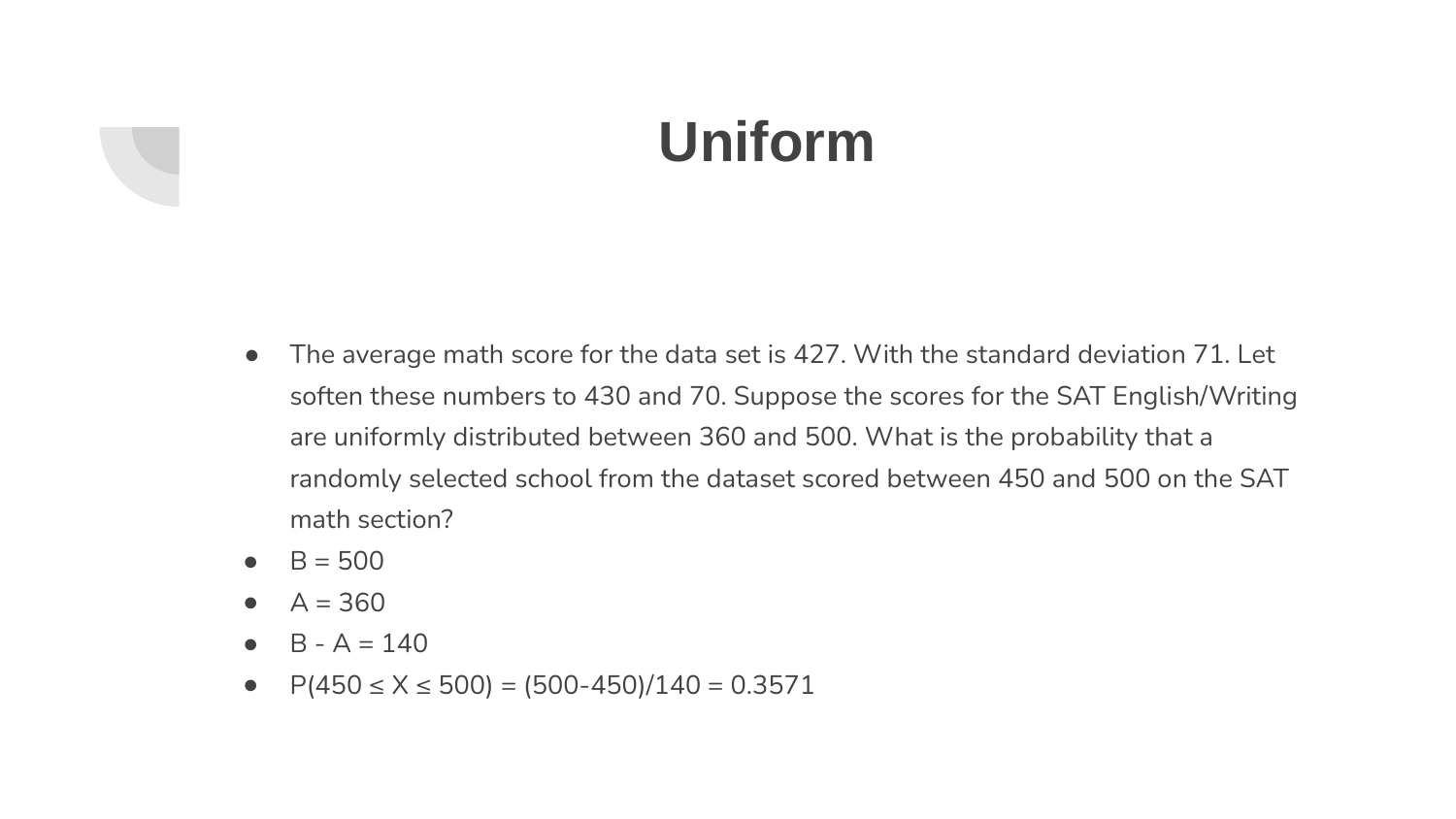

# Uniform
The average math score for the data set is 427. With the standard deviation 71. Let soften these numbers to 430 and 70. Suppose the scores for the SAT English/Writing are uniformly distributed between 360 and 500. What is the probability that a randomly selected school from the dataset scored between 450 and 500 on the SAT math section?
B = 500
A = 360
B - A = 140
P(450 ≤ X ≤ 500) = (500-450)/140 = 0.3571